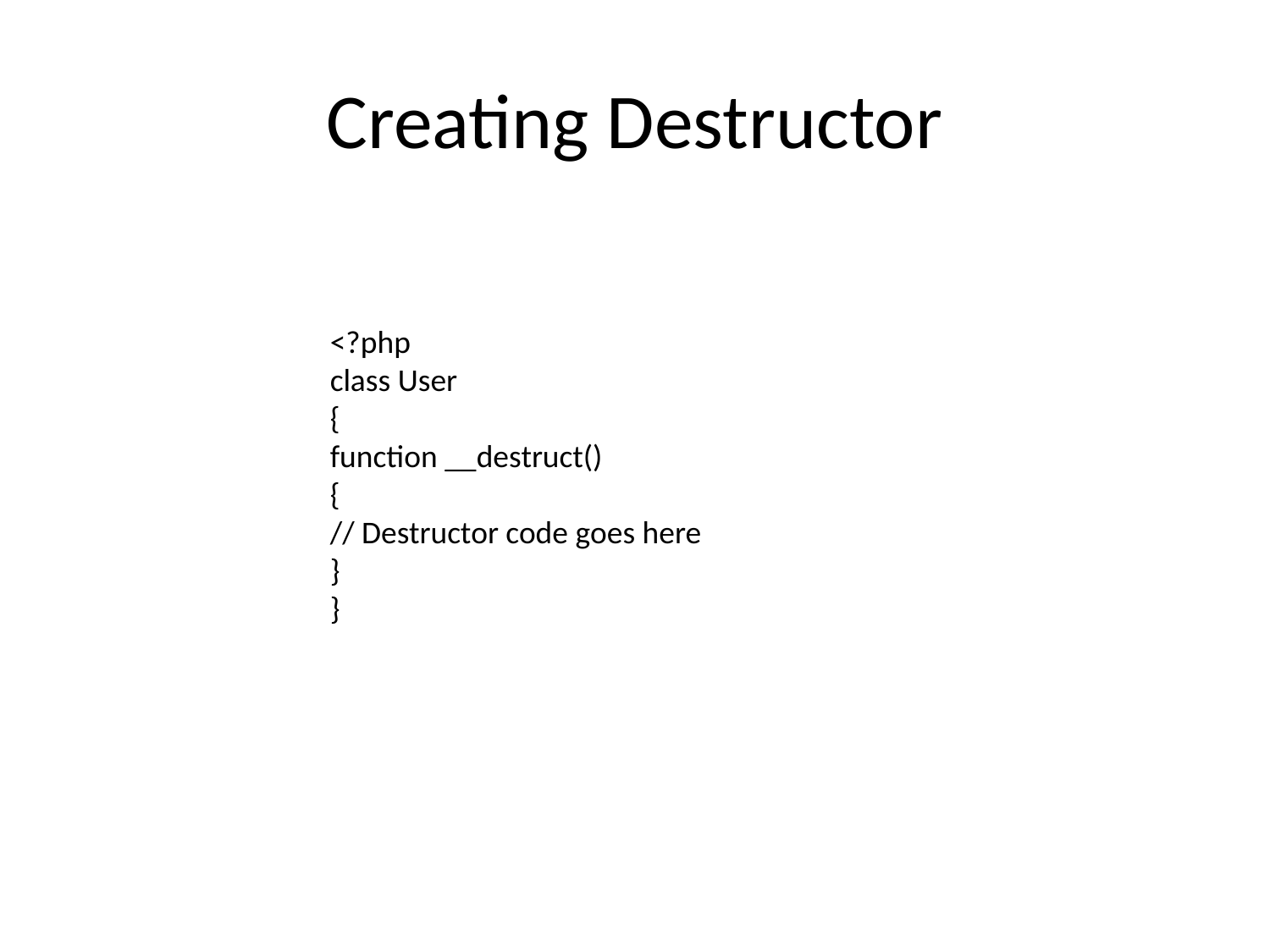

# Creating Destructor
<?php
class User
{
function __destruct()
{
// Destructor code goes here
}
}